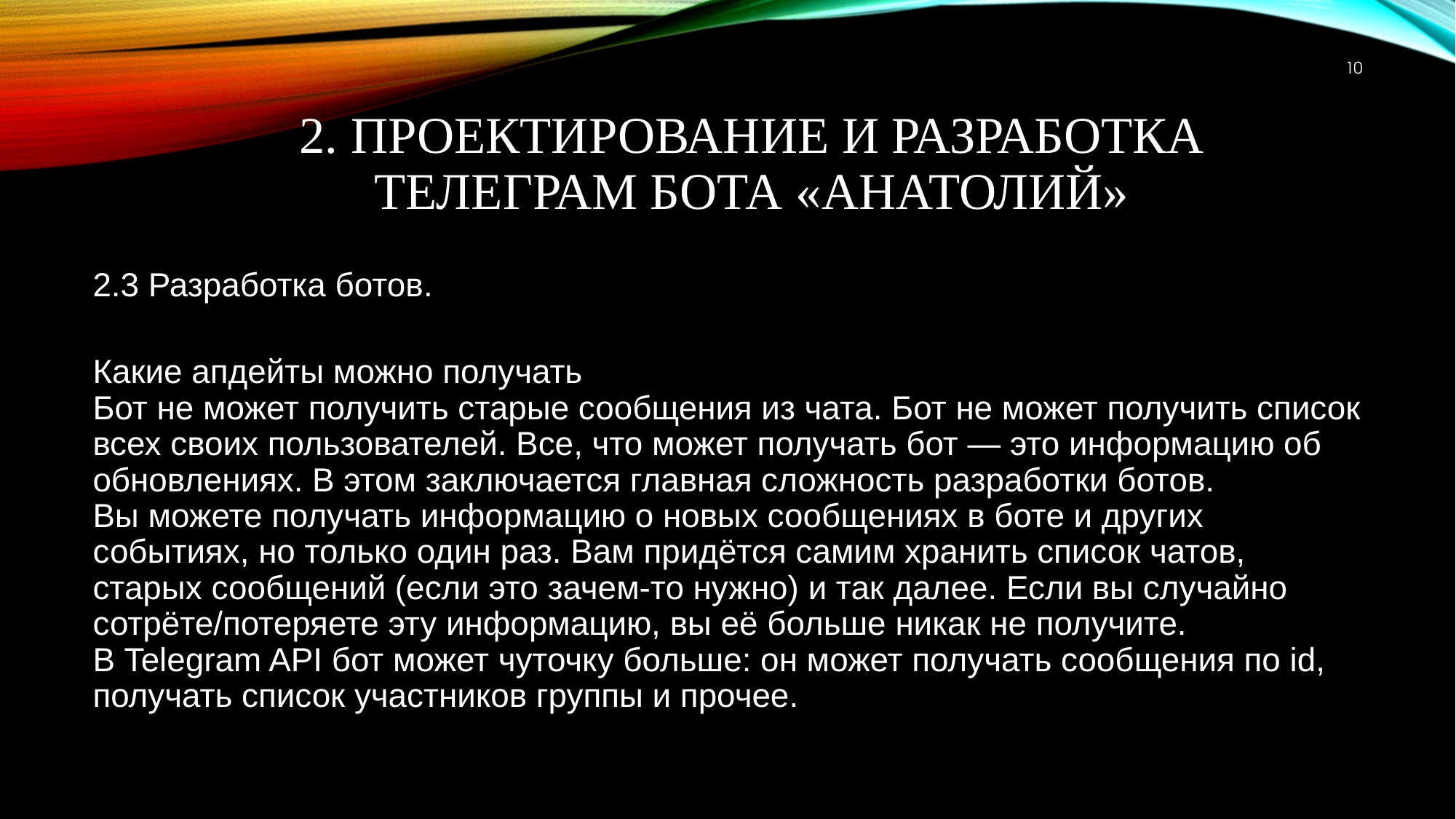

10
# 2. Проектирование и разработка телеграм бота «Анатолий»
2.3 Разработка ботов.
Какие апдейты можно получать
Бот не может получить старые сообщения из чата. Бот не может получить список всех своих пользователей. Все, что может получать бот — это информацию об обновлениях. В этом заключается главная сложность разработки ботов.
Вы можете получать информацию о новых сообщениях в боте и других событиях, но только один раз. Вам придётся самим хранить список чатов, старых сообщений (если это зачем-то нужно) и так далее. Если вы случайно сотрёте/потеряете эту информацию, вы её больше никак не получите.
В Telegram API бот может чуточку больше: он может получать сообщения по id, получать список участников группы и прочее.